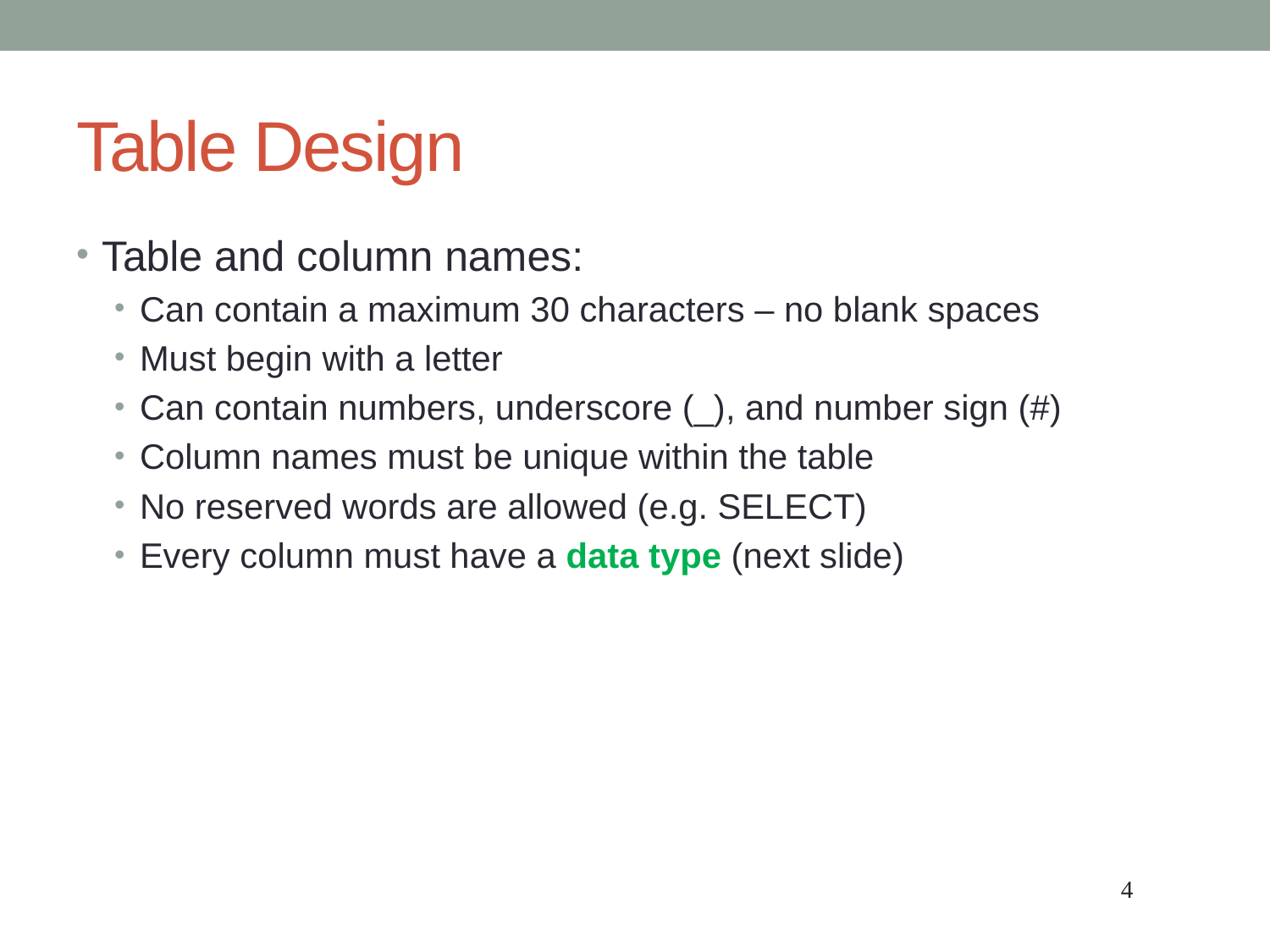

# Table Design
Table and column names:
Can contain a maximum 30 characters – no blank spaces
Must begin with a letter
Can contain numbers, underscore (_), and number sign (#)
Column names must be unique within the table
No reserved words are allowed (e.g. SELECT)
Every column must have a data type (next slide)
4